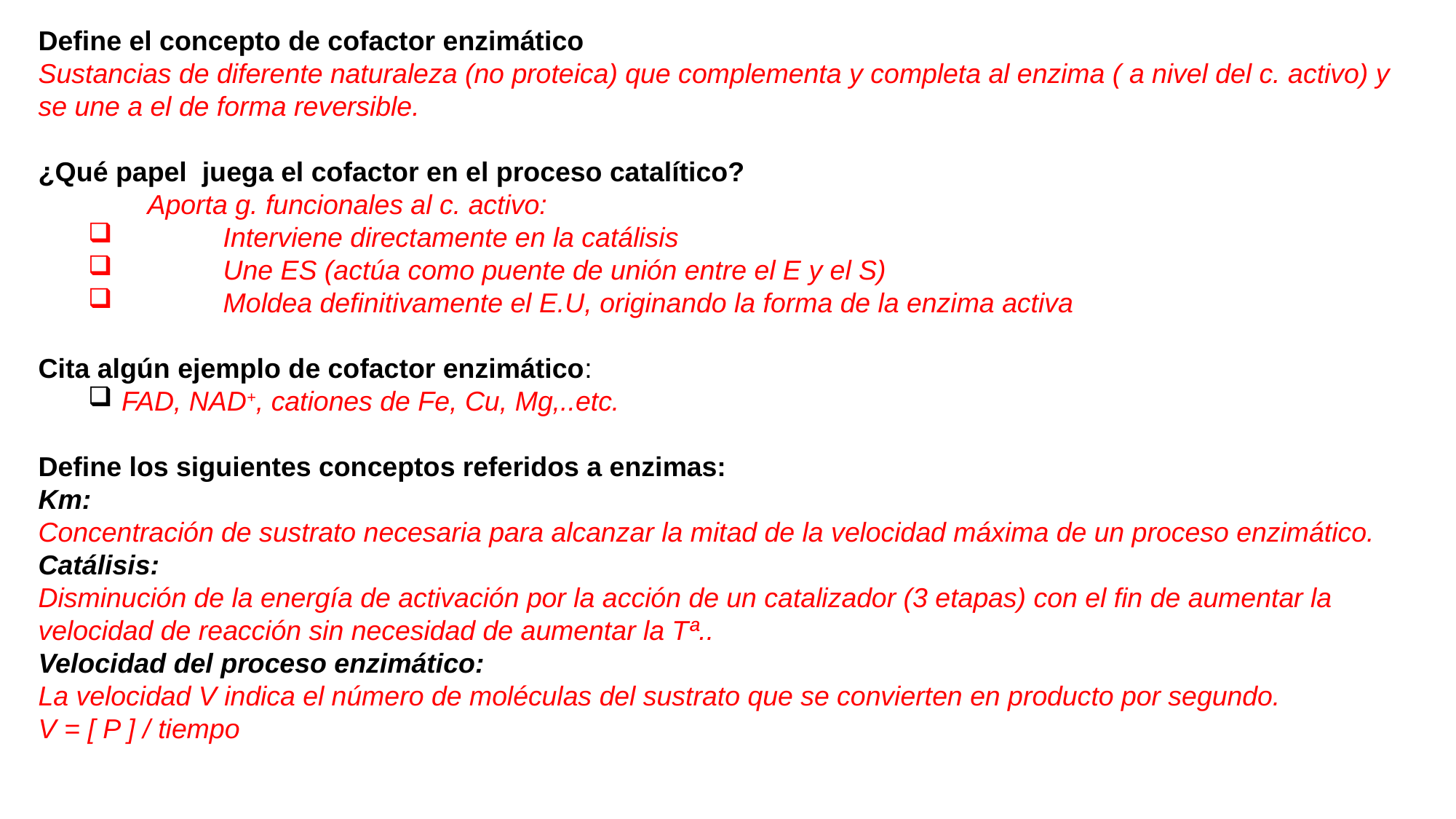

Define el concepto de cofactor enzimático
Sustancias de diferente naturaleza (no proteica) que complementa y completa al enzima ( a nivel del c. activo) y se une a el de forma reversible.

¿Qué papel  juega el cofactor en el proceso catalítico?
	Aporta g. funcionales al c. activo:
	Interviene directamente en la catálisis
	Une ES (actúa como puente de unión entre el E y el S)
	Moldea definitivamente el E.U, originando la forma de la enzima activa

Cita algún ejemplo de cofactor enzimático:
 FAD, NAD+, cationes de Fe, Cu, Mg,..etc.

Define los siguientes conceptos referidos a enzimas:
Km:
Concentración de sustrato necesaria para alcanzar la mitad de la velocidad máxima de un proceso enzimático.
Catálisis:
Disminución de la energía de activación por la acción de un catalizador (3 etapas) con el fin de aumentar la velocidad de reacción sin necesidad de aumentar la Tª..
Velocidad del proceso enzimático:
La velocidad V indica el número de moléculas del sustrato que se convierten en producto por segundo.
V = [ P ] / tiempo